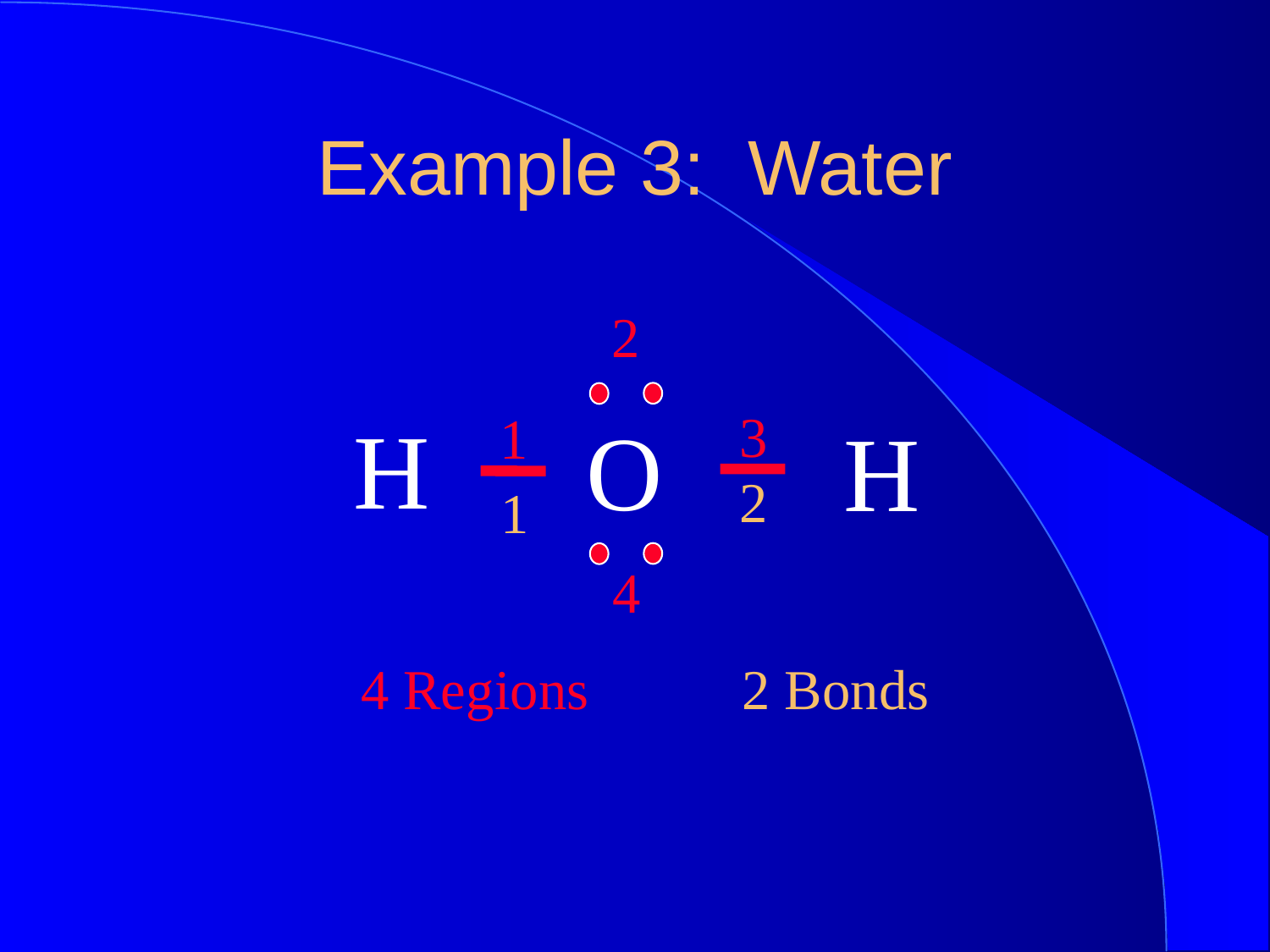

Example 3:  Water
2

3
H
1
O
H
2

1

4
4 Regions		2 Bonds